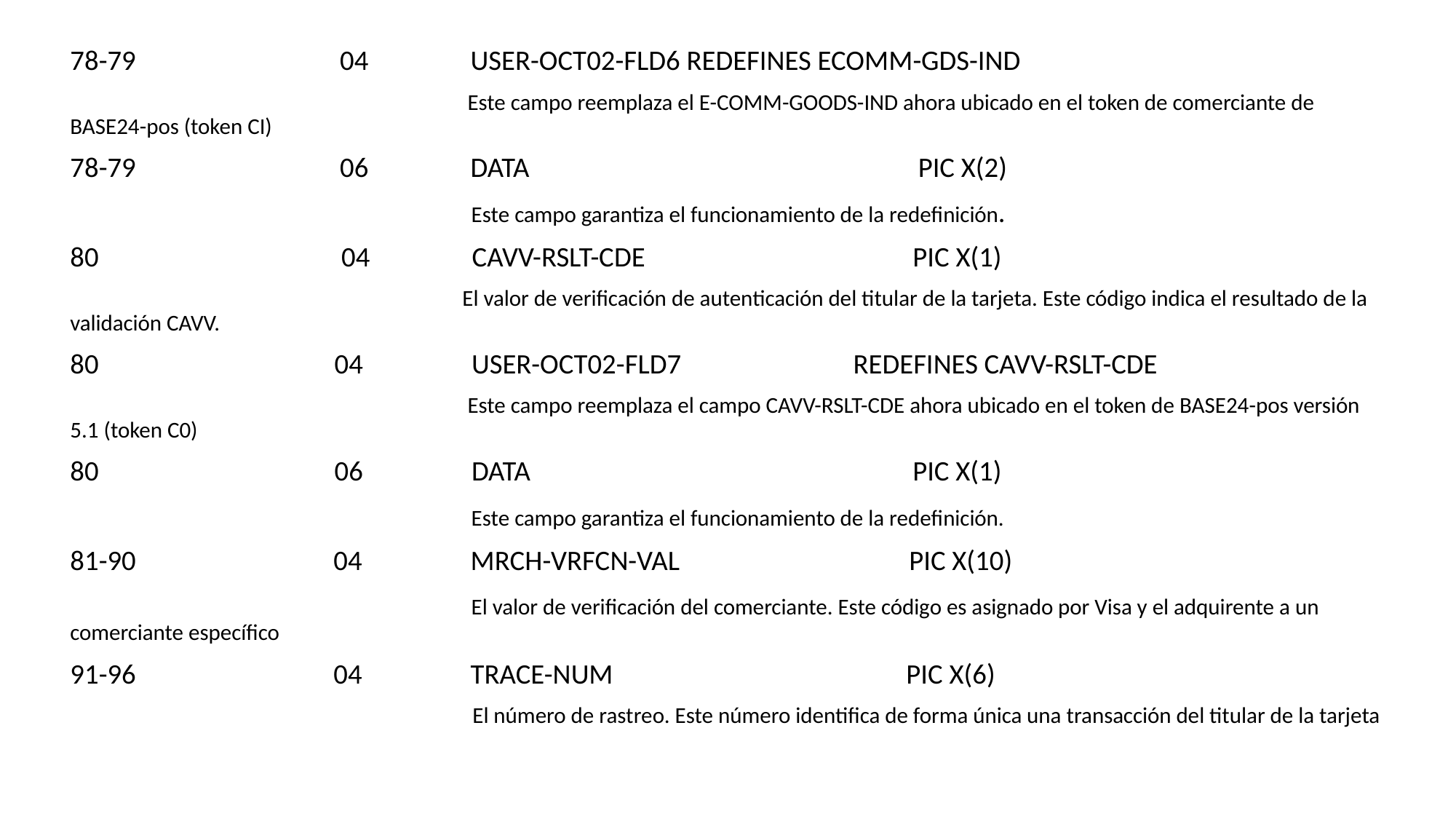

78-79                                04                USER-OCT02-FLD6 REDEFINES ECOMM-GDS-IND
                                                                              Este campo reemplaza el E-COMM-GOODS-IND ahora ubicado en el token de comerciante de BASE24-pos (token CI)
78-79                                06                DATA                                                             PIC X(2)
                                                               Este campo garantiza el funcionamiento de la redefinición.
                                  04                CAVV-RSLT-CDE                                          PIC X(1)
                                                                             El valor de verificación de autenticación del titular de la tarjeta. Este código indica el resultado de la validación CAVV.
80                                     04                 USER-OCT02-FLD7                           REDEFINES CAVV-RSLT-CDE
                                                                              Este campo reemplaza el campo CAVV-RSLT-CDE ahora ubicado en el token de BASE24-pos versión 5.1 (token C0)
80                                     06                 DATA                                                            PIC X(1)
                                                               Este campo garantiza el funcionamiento de la redefinición.
81-90                               04                 MRCH-VRFCN-VAL                                    PIC X(10)
                                                               El valor de verificación del comerciante. Este código es asignado por Visa y el adquirente a un comerciante específico
91-96                               04                 TRACE-NUM                                              PIC X(6)
                                                                               El número de rastreo. Este número identifica de forma única una transacción del titular de la tarjeta